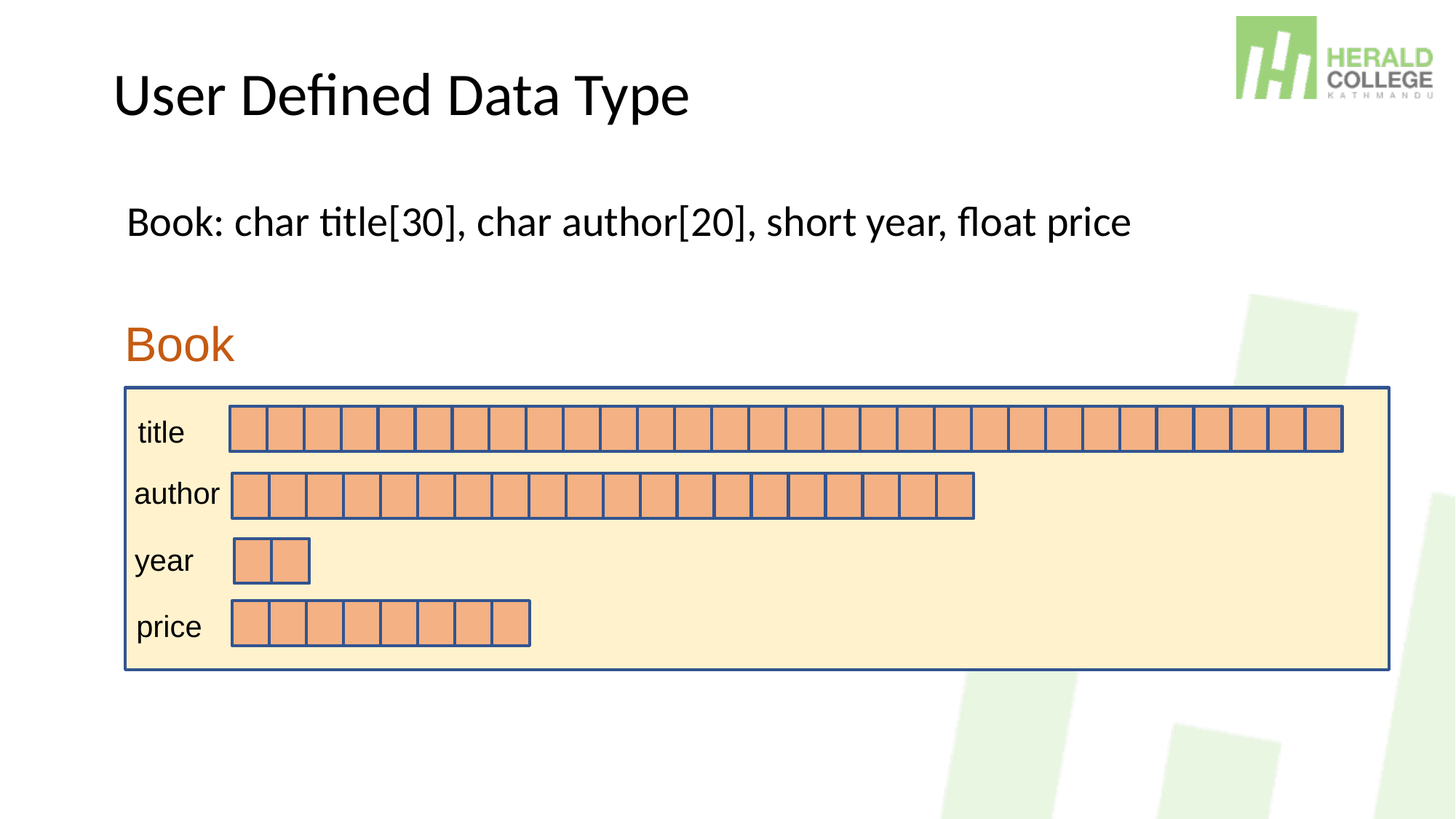

# User Defined Data Type
Book: char title[30], char author[20], short year, float price
Book

title
author

year

price